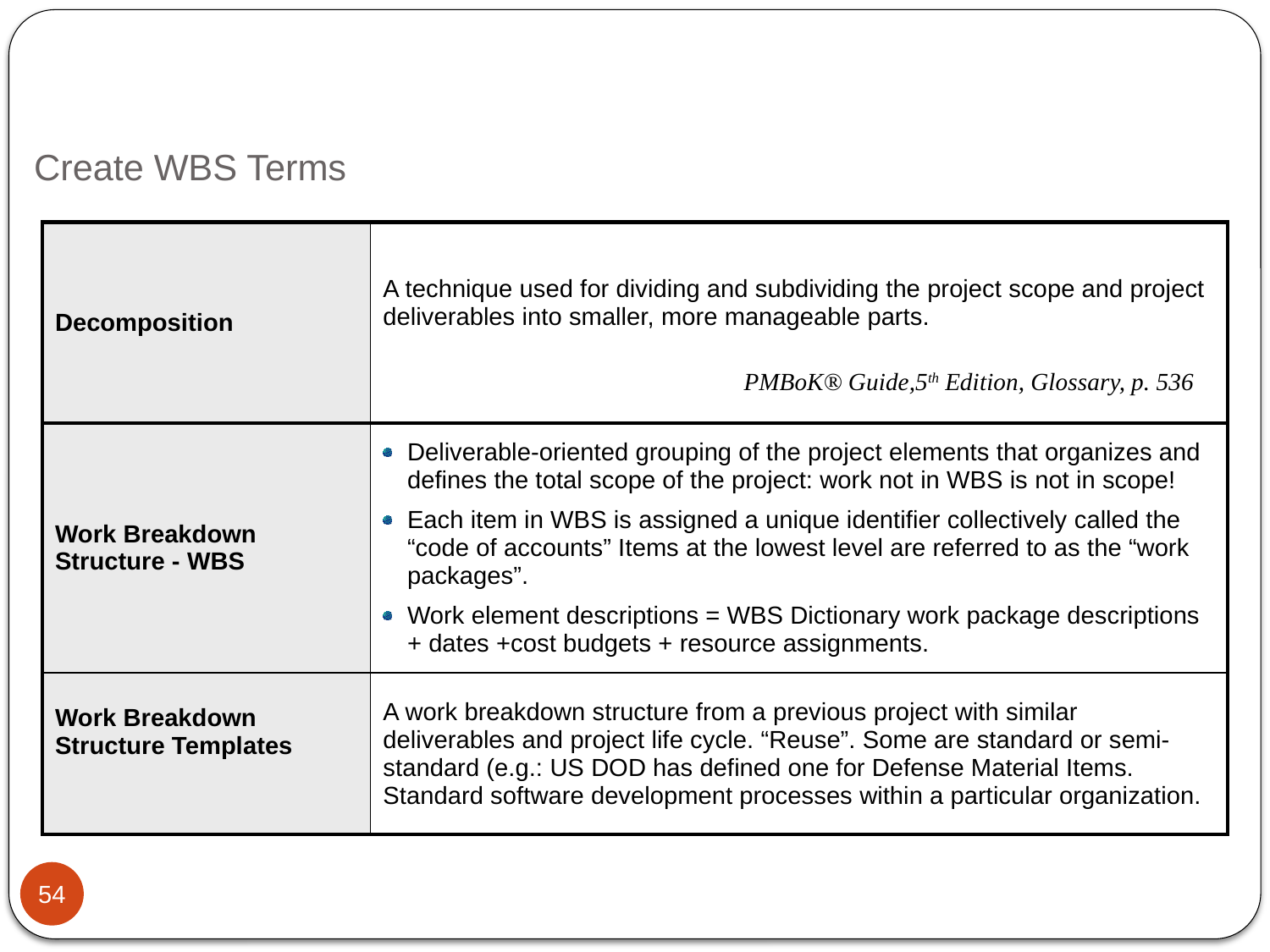

# Create WBS Terms
| Decomposition | A technique used for dividing and subdividing the project scope and project deliverables into smaller, more manageable parts. |
| --- | --- |
PMBoK® Guide,5th Edition, Glossary, p. 536
| Work Breakdown Structure - WBS | Deliverable-oriented grouping of the project elements that organizes and defines the total scope of the project: work not in WBS is not in scope! Each item in WBS is assigned a unique identifier collectively called the “code of accounts” Items at the lowest level are referred to as the “work packages”. Work element descriptions = WBS Dictionary work package descriptions + dates +cost budgets + resource assignments. |
| --- | --- |
| Work Breakdown Structure Templates | A work breakdown structure from a previous project with similar deliverables and project life cycle. “Reuse”. Some are standard or semi-standard (e.g.: US DOD has defined one for Defense Material Items. Standard software development processes within a particular organization. |
54